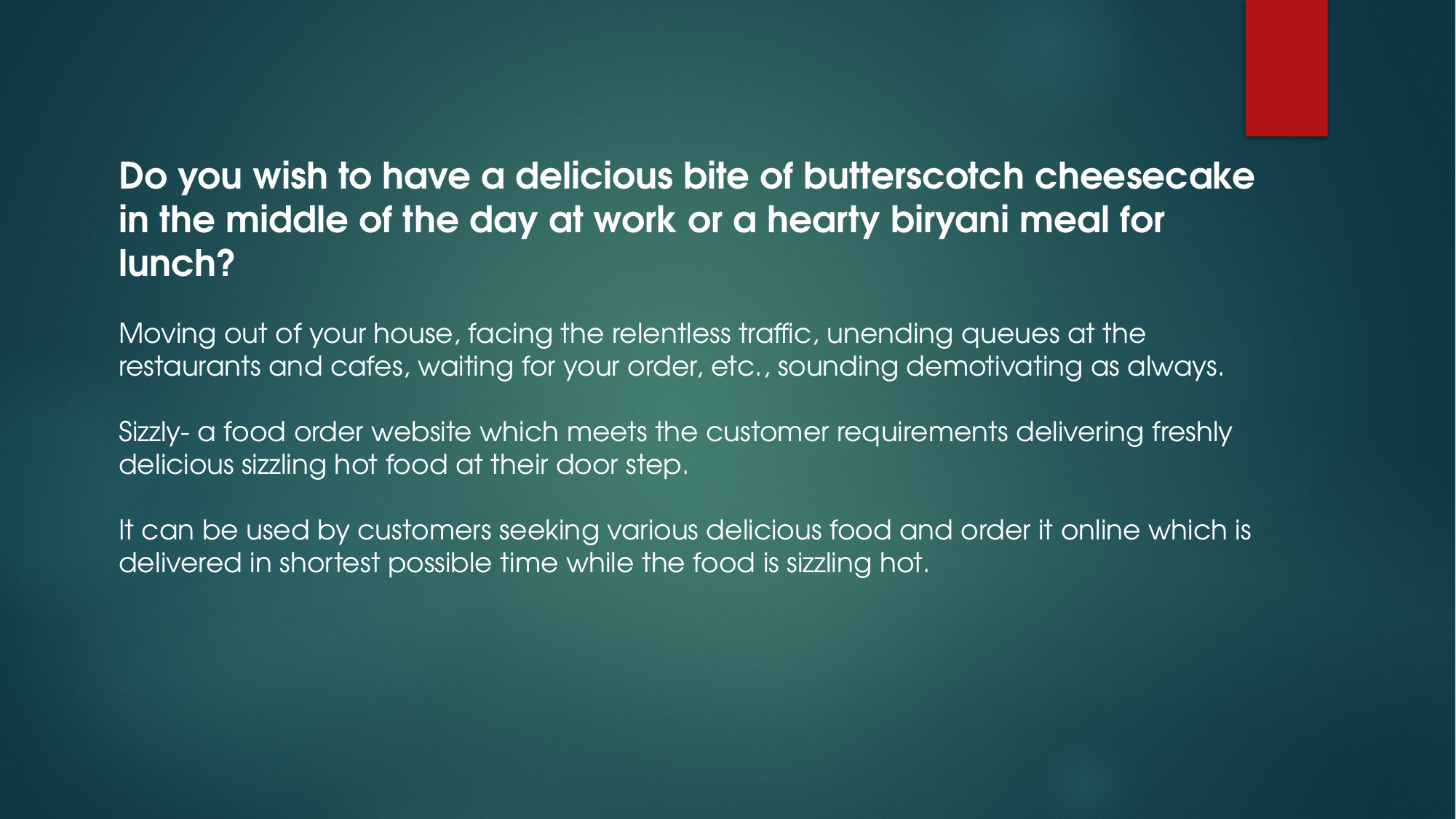

Do you wish to have a delicious bite of butterscotch cheesecake in the middle of the day at work or a hearty biryani meal for lunch?

Moving out of your house, facing the relentless traffic, unending queues at the restaurants and cafes, waiting for your order, etc., sounding demotivating as always.

Sizzly- a food order website which meets the customer requirements delivering freshly delicious sizzling hot food at their door step.

It can be used by customers seeking various delicious food and order it online which is delivered in shortest possible time while the food is sizzling hot.